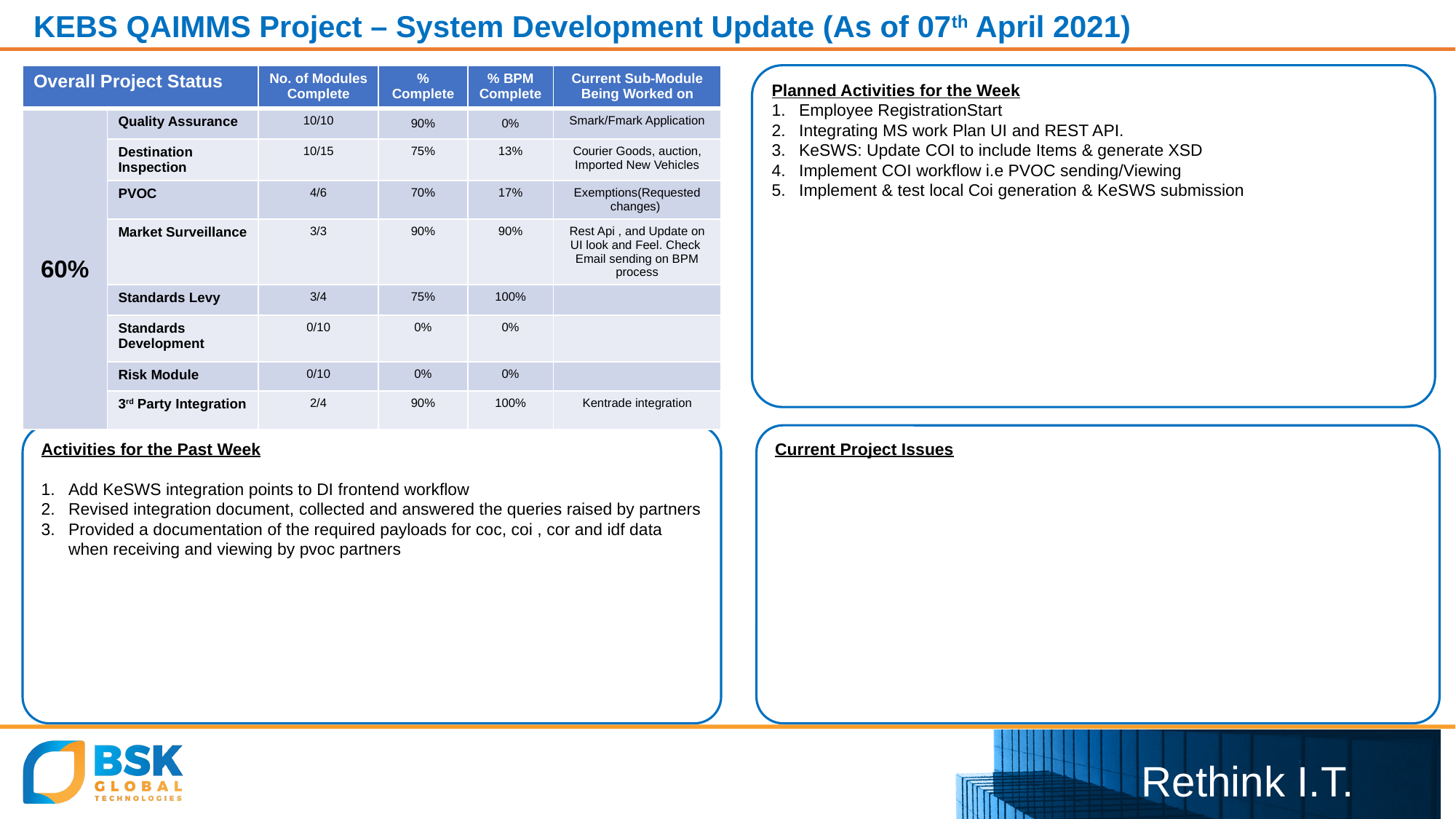

# KEBS QAIMMS Project – System Development Update (As of 07th April 2021)
| Overall Project Status |  | No. of Modules Complete | % Complete | % BPM Complete | Current Sub-Module Being Worked on |
| --- | --- | --- | --- | --- | --- |
| 60% | Quality Assurance | 10/10 | 90% | 0% | Smark/Fmark Application |
|  | Destination Inspection | 10/15 | 75% | 13% | Courier Goods, auction, Imported New Vehicles |
|  | PVOC | 4/6 | 70% | 17% | Exemptions(Requested changes) |
|  | Market Surveillance | 3/3 | 90% | 90% | Rest Api , and Update on UI look and Feel. Check  Email sending on BPM process |
|  | Standards Levy | 3/4 | 75% | 100% |  |
|  | Standards Development | 0/10 | 0% | 0% |  |
|  | Risk Module | 0/10 | 0% | 0% |  |
|  | 3rd Party Integration | 2/4 | 90% | 100% | Kentrade integration |
Planned Activities for the Week
Employee RegistrationStart
Integrating MS work Plan UI and REST API.
KeSWS: Update COI to include Items & generate XSD
Implement COI workflow i.e PVOC sending/Viewing
Implement & test local Coi generation & KeSWS submission

Activities for the Past Week

Add KeSWS integration points to DI frontend workflow
Revised integration document, collected and answered the queries raised by partners
Provided a documentation of the required payloads for coc, coi , cor and idf data when receiving and viewing by pvoc partners

Current Project Issues